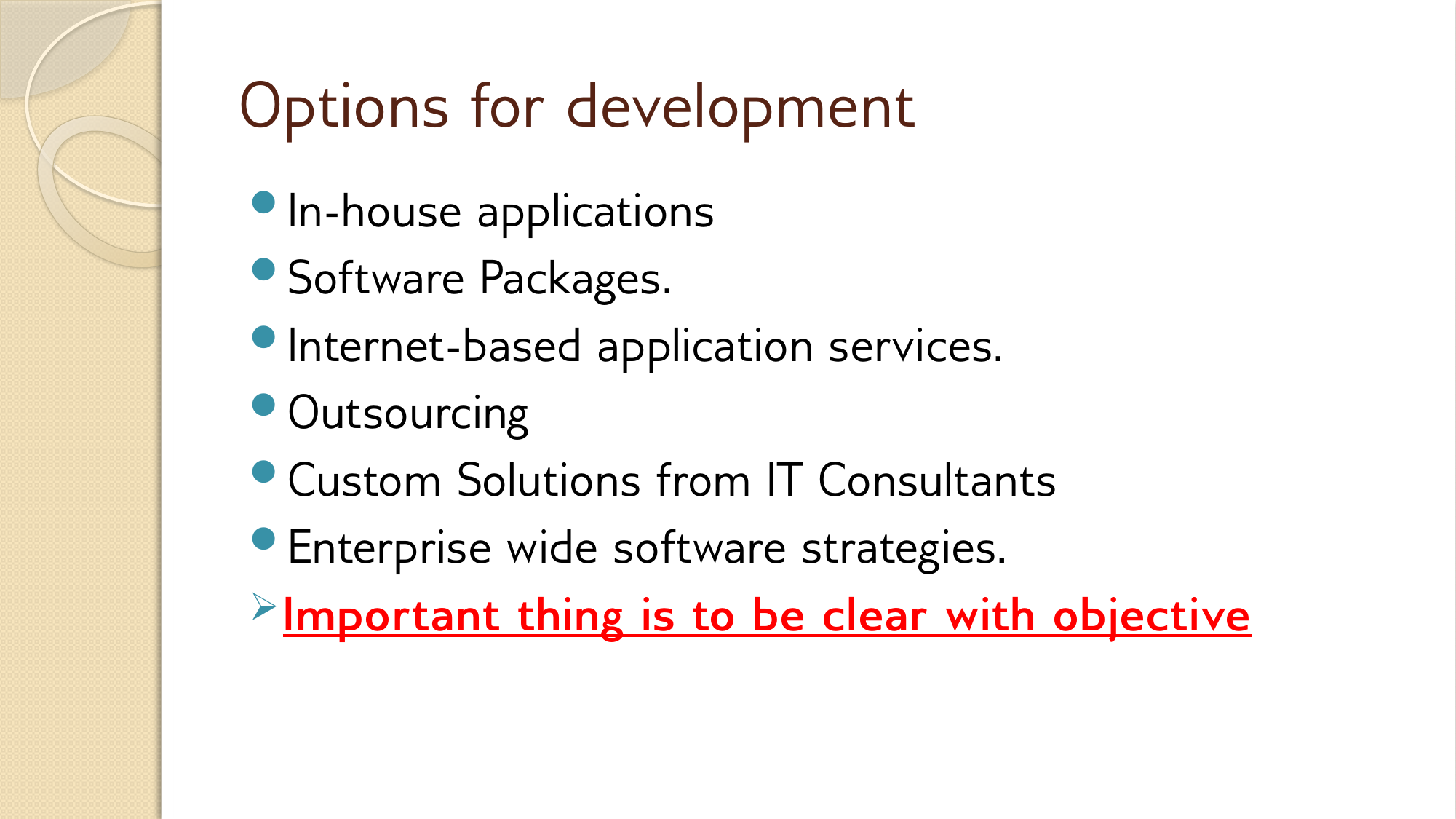

# Options for development
In-house applications
Software Packages.
Internet-based application services.
Outsourcing
Custom Solutions from IT Consultants
Enterprise wide software strategies.
Important thing is to be clear with objective